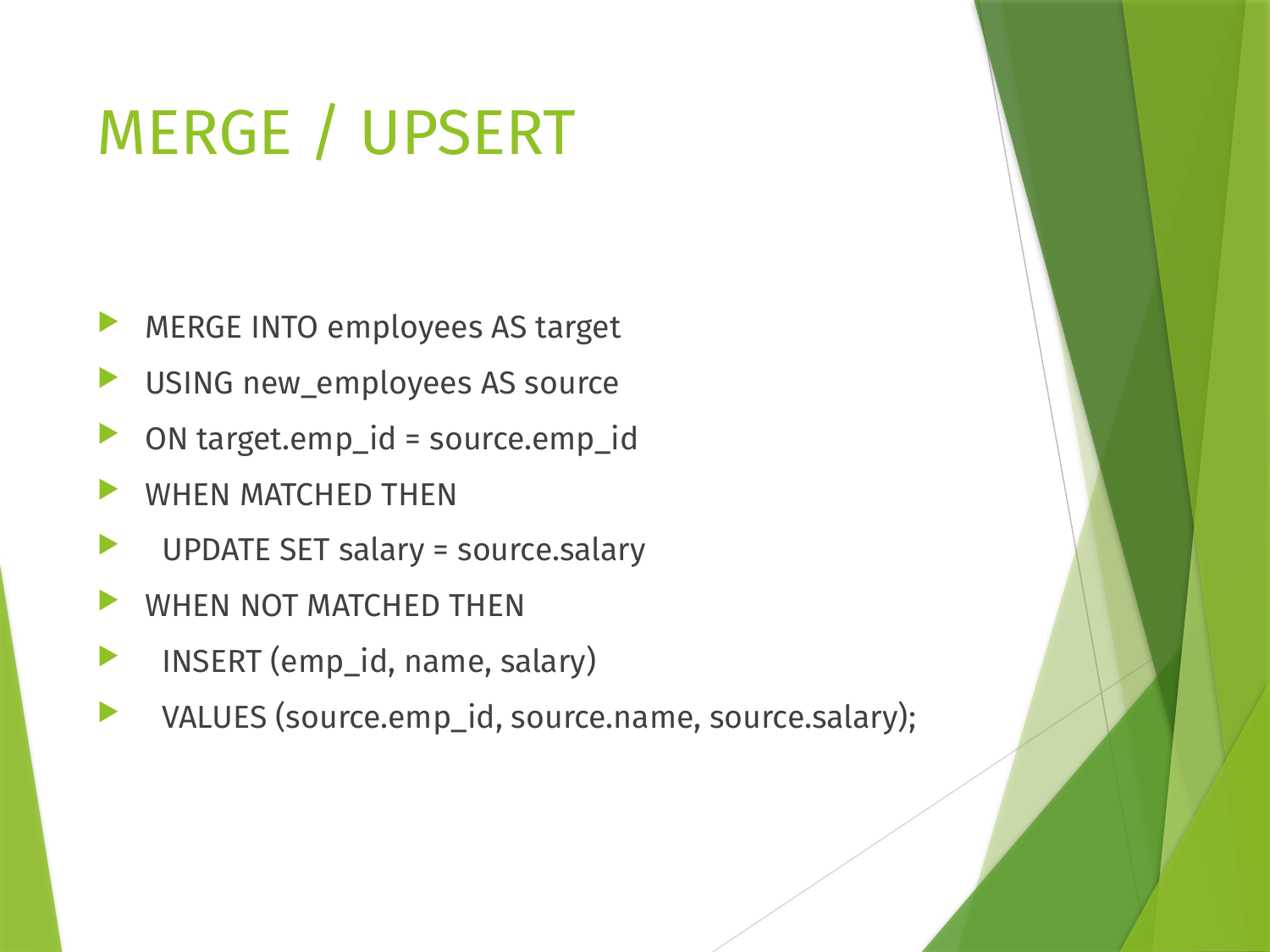

# MERGE / UPSERT
MERGE INTO employees AS target
USING new_employees AS source
ON target.emp_id = source.emp_id
WHEN MATCHED THEN
  UPDATE SET salary = source.salary
WHEN NOT MATCHED THEN
  INSERT (emp_id, name, salary)
  VALUES (source.emp_id, source.name, source.salary);